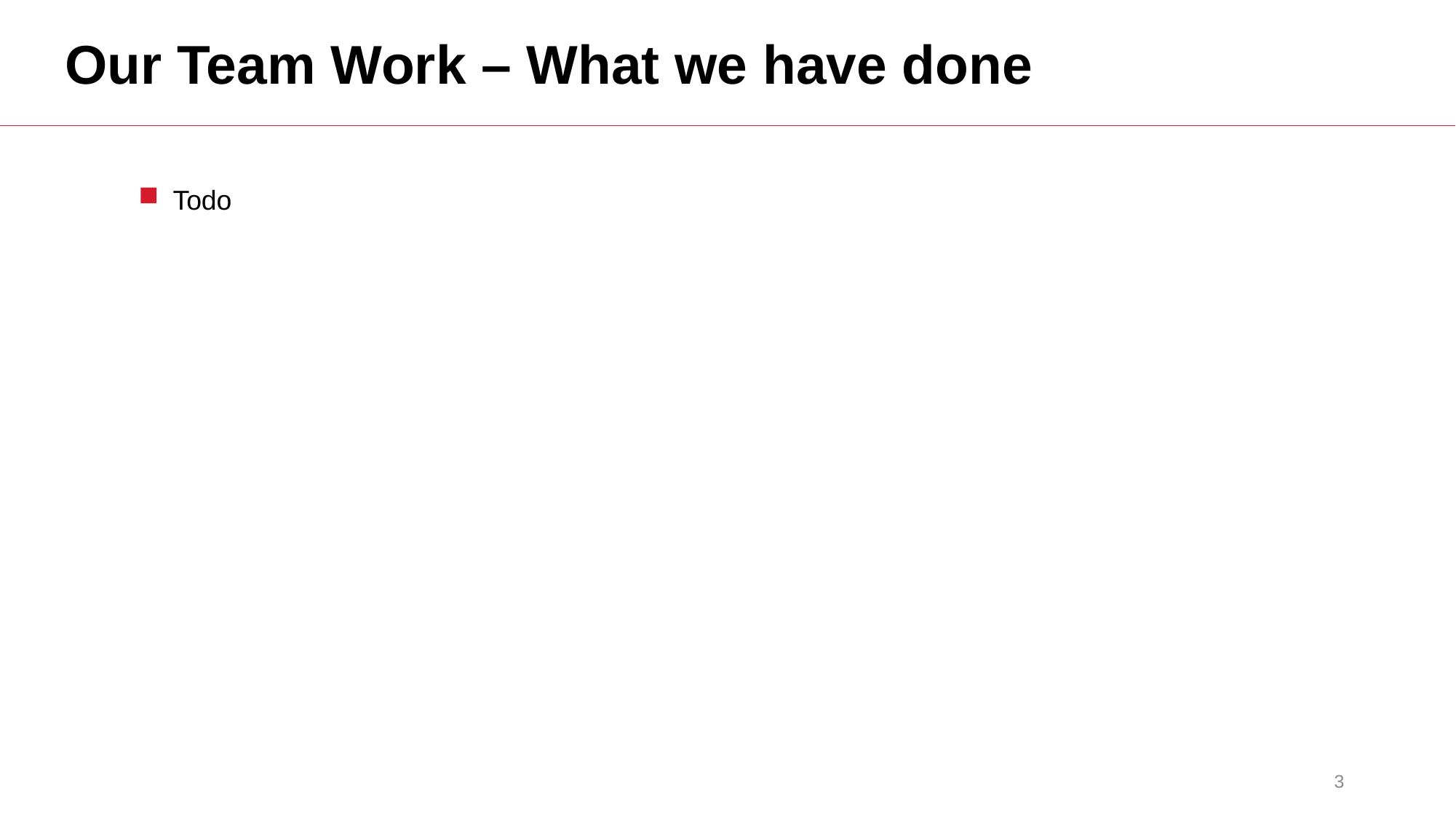

Our Team Work – What we have done

Todo
3